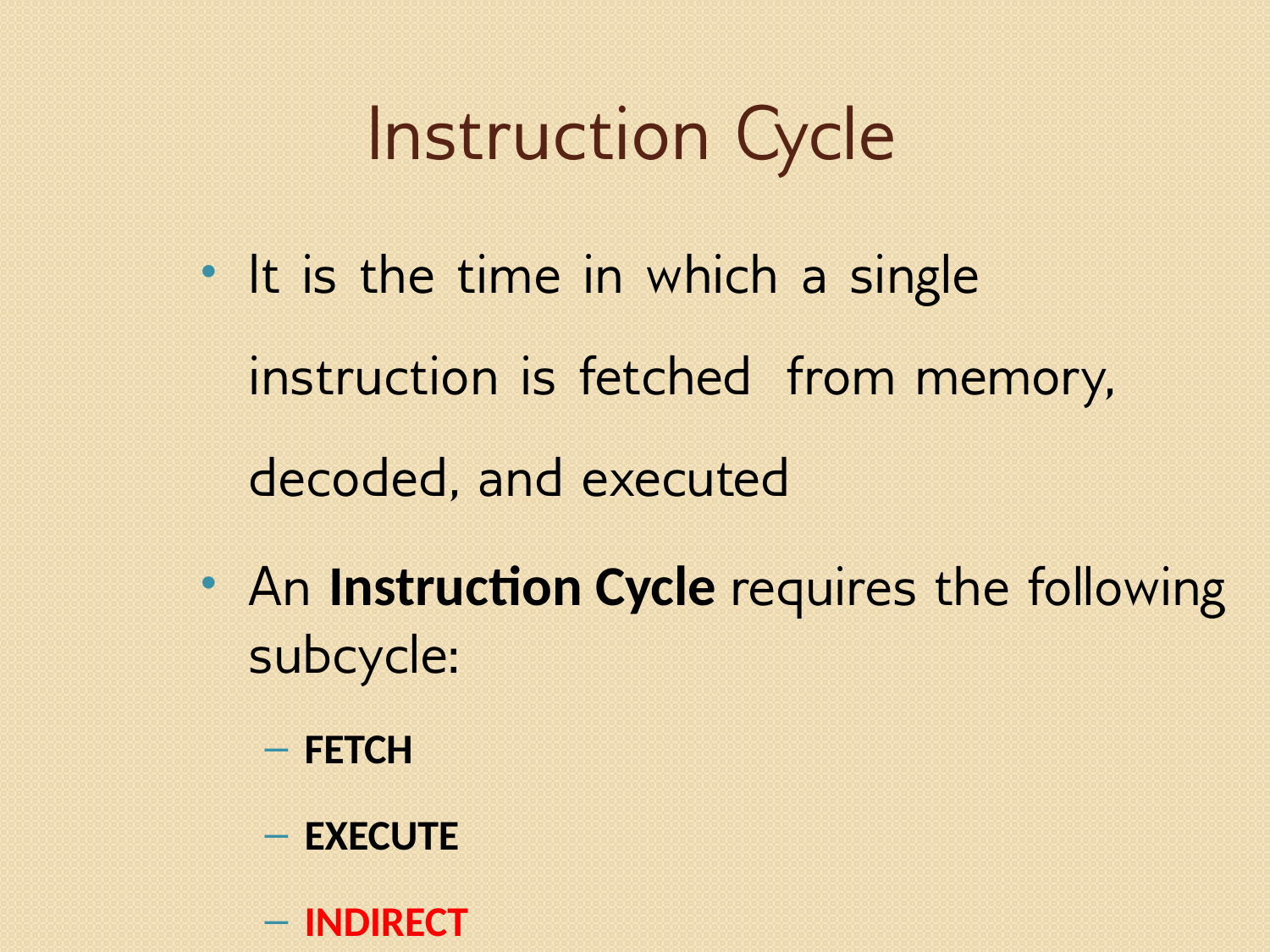

# Instruction Cycle
It is the time in which a single instruction is fetched  from memory,	decoded, and executed
An Instruction Cycle requires the following subcycle:
FETCH
EXECUTE
INDIRECT
INTERRUPT